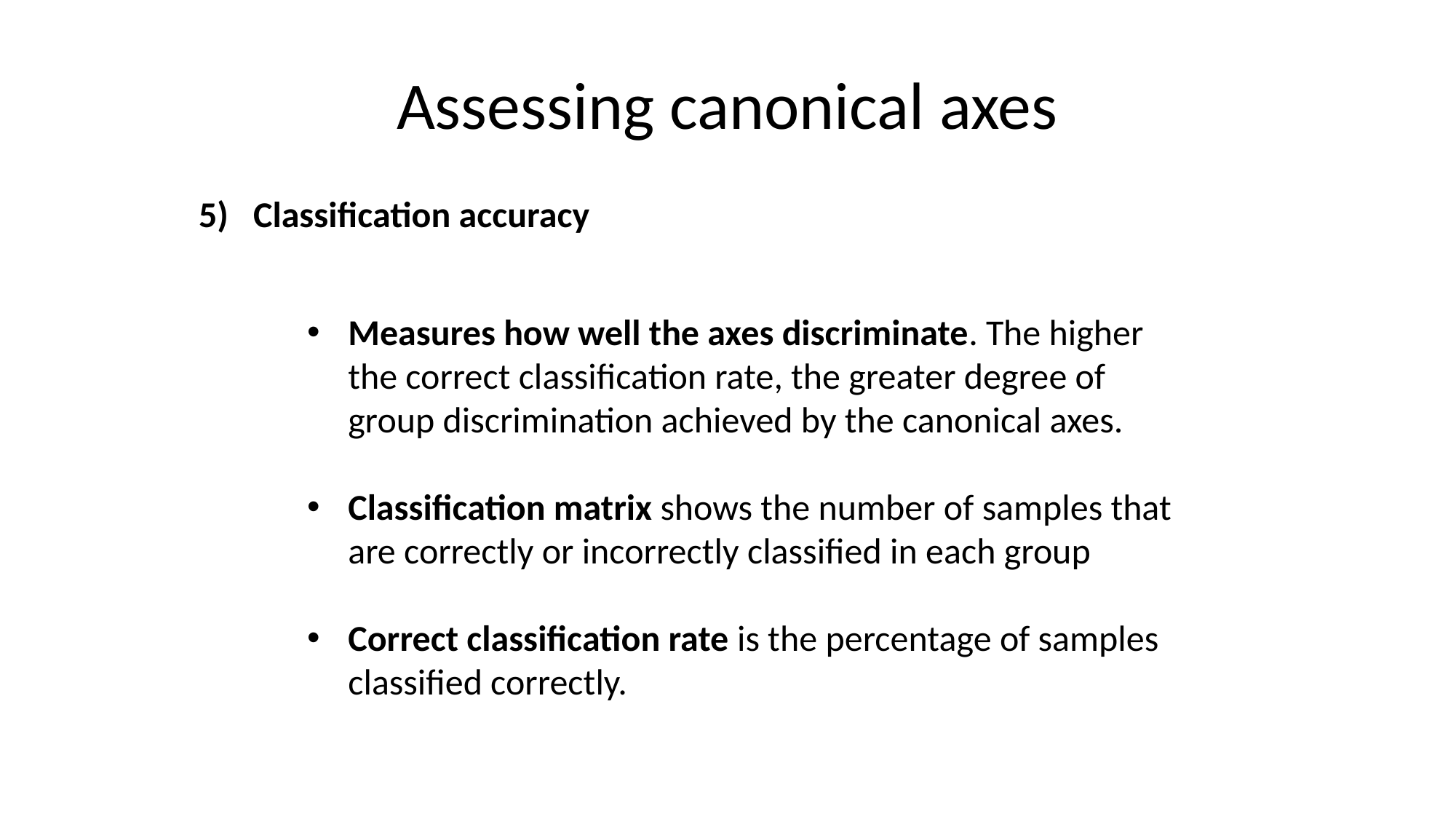

# Assessing canonical axes
Classification accuracy
Measures how well the axes discriminate. The higher
     the correct classification rate, the greater degree of
     group discrimination achieved by the canonical axes.

Classification matrix shows the number of samples that
     are correctly or incorrectly classified in each group

Correct classification rate is the percentage of samples
     classified correctly.